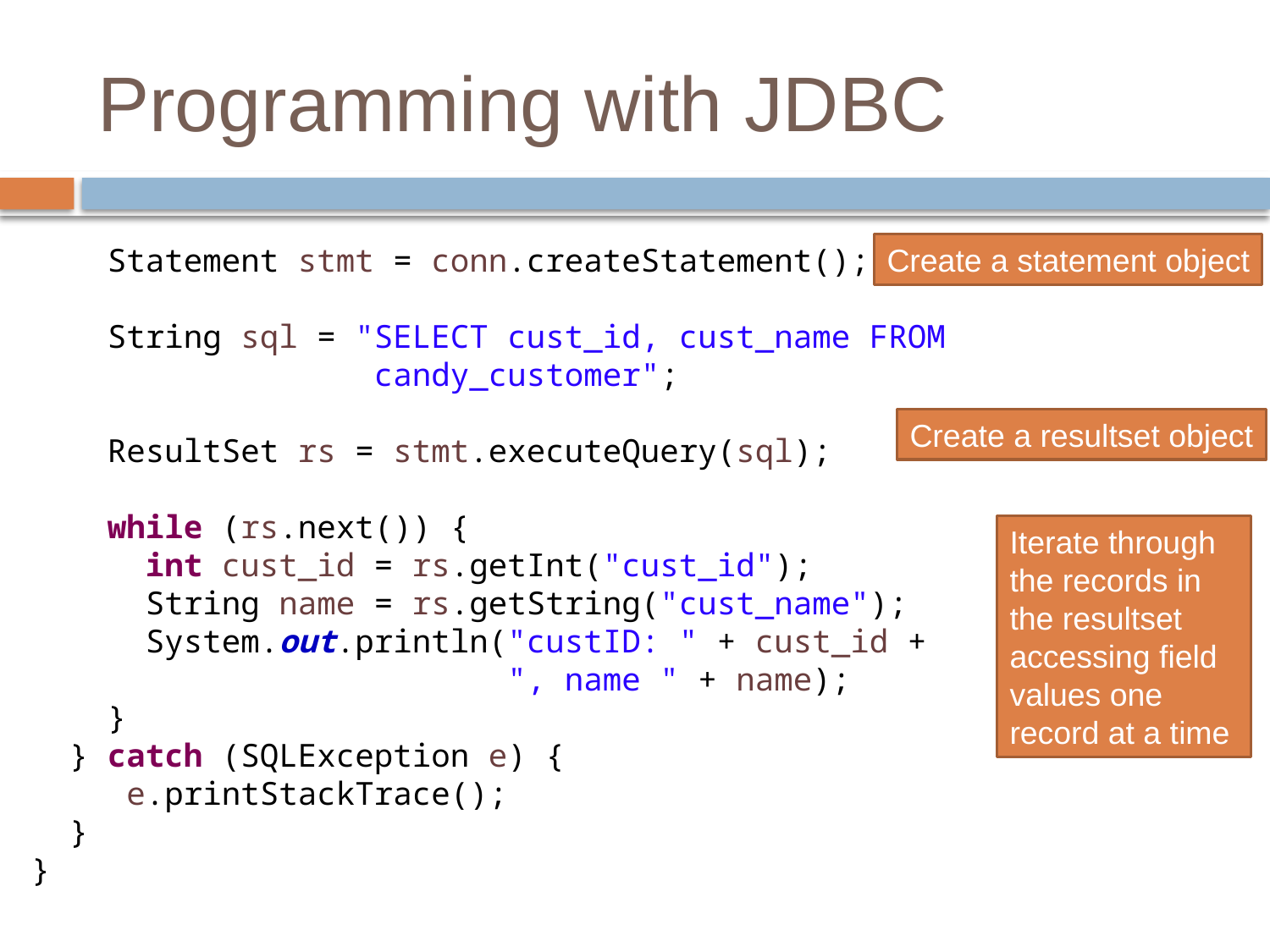

# Programming with JDBC
    Statement stmt = conn.createStatement();

    String sql = "SELECT cust_id, cust_name FROM
                  candy_customer";

    ResultSet rs = stmt.executeQuery(sql);

    while (rs.next()) {
      int cust_id = rs.getInt("cust_id");
      String name = rs.getString("cust_name");
      System.out.println("custID: " + cust_id +
                         ", name " + name);
    }
  } catch (SQLException e) {
     e.printStackTrace();
  }
}
Create a statement object
Create a resultset object
Iterate through the records in the resultset accessing field values one record at a time